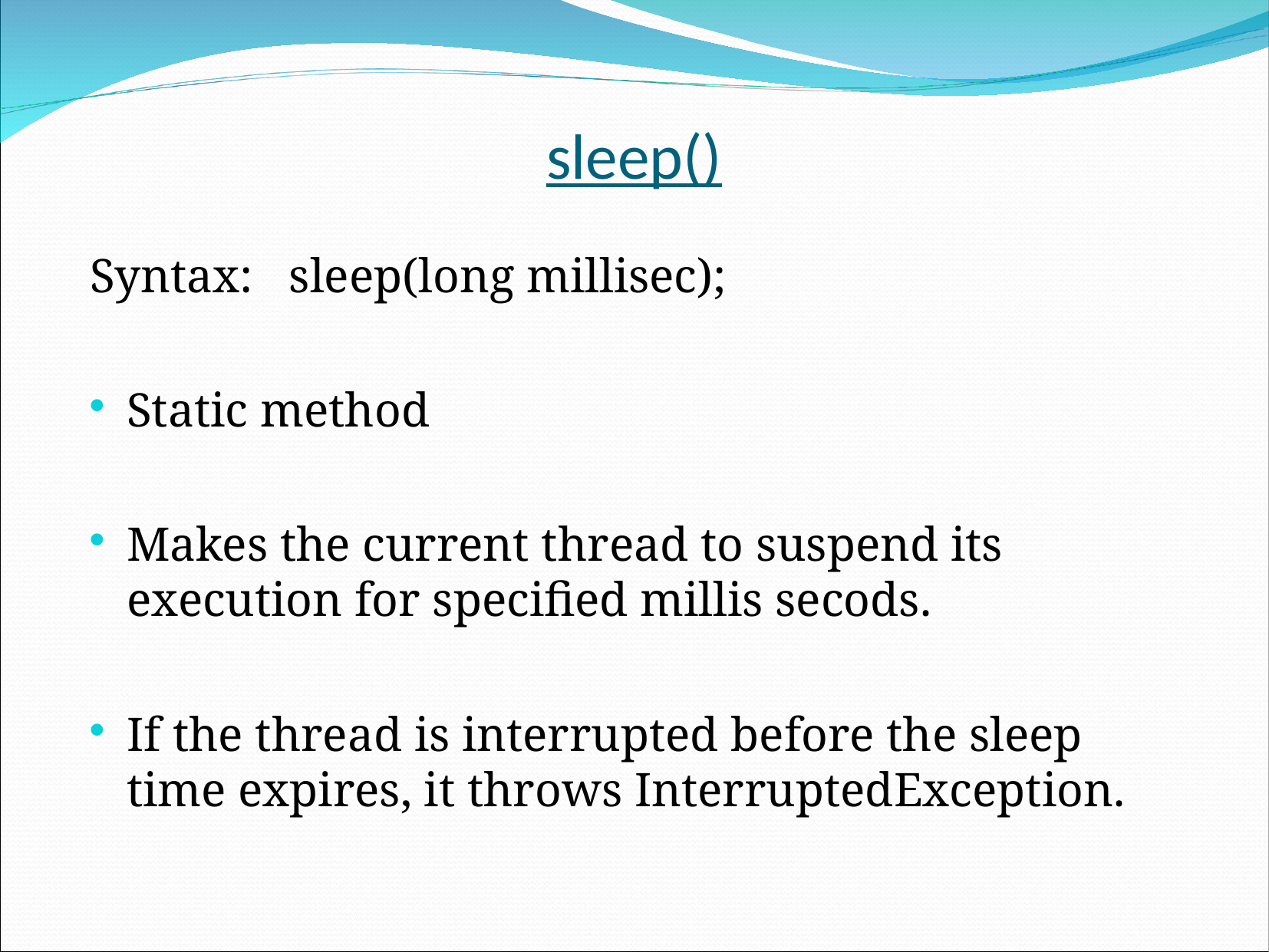

sleep()

Syntax:   sleep(long millisec);

Static method

Makes the current thread to suspend its execution for specified millis secods.

If the thread is interrupted before the sleep time expires, it throws InterruptedException.